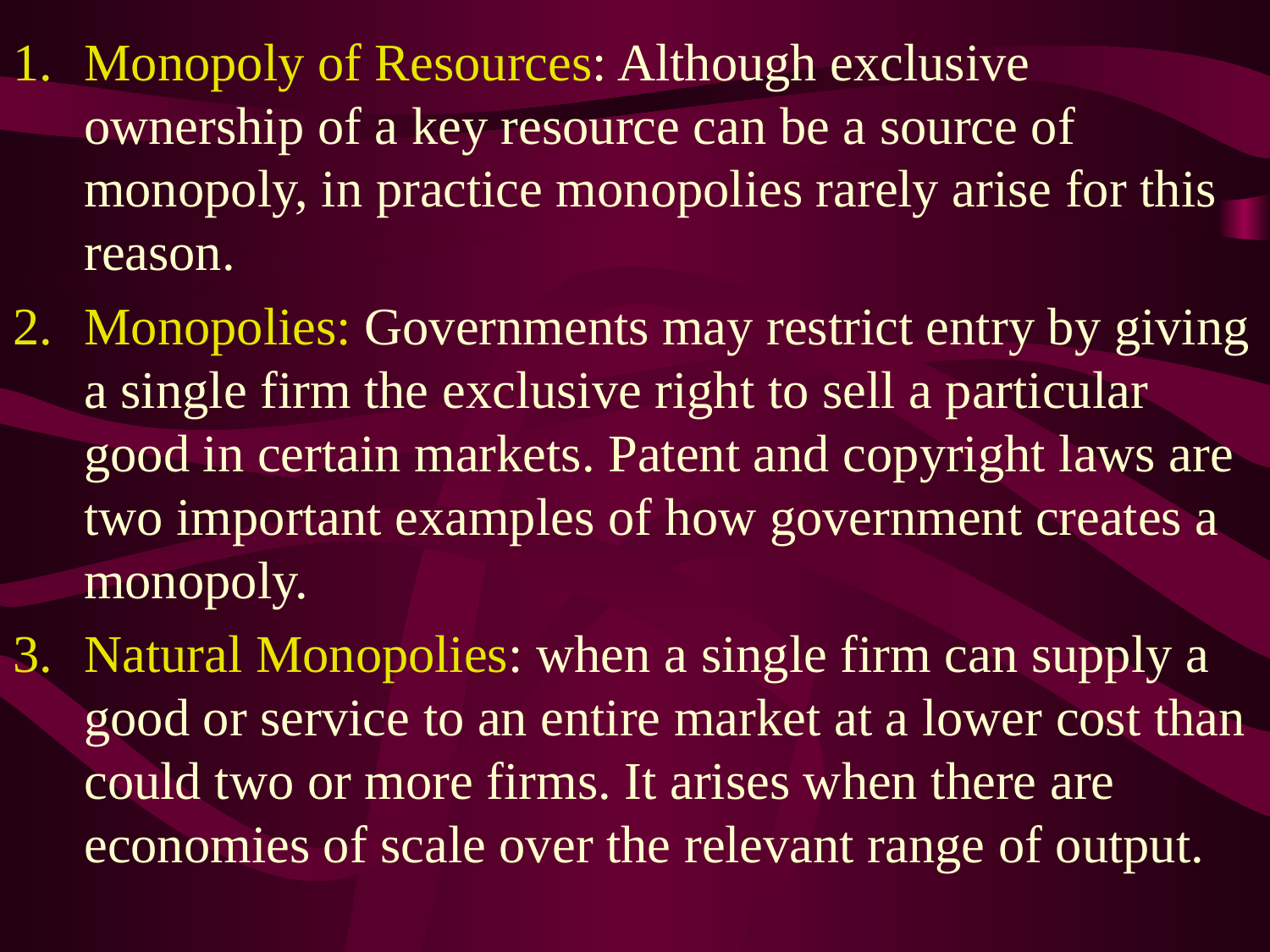

Monopoly of Resources: Although exclusive ownership of a key resource can be a source of monopoly, in practice monopolies rarely arise for this reason.
Monopolies: Governments may restrict entry by giving a single firm the exclusive right to sell a particular good in certain markets. Patent and copyright laws are two important examples of how government creates a monopoly.
Natural Monopolies: when a single firm can supply a good or service to an entire market at a lower cost than could two or more firms. It arises when there are economies of scale over the relevant range of output.